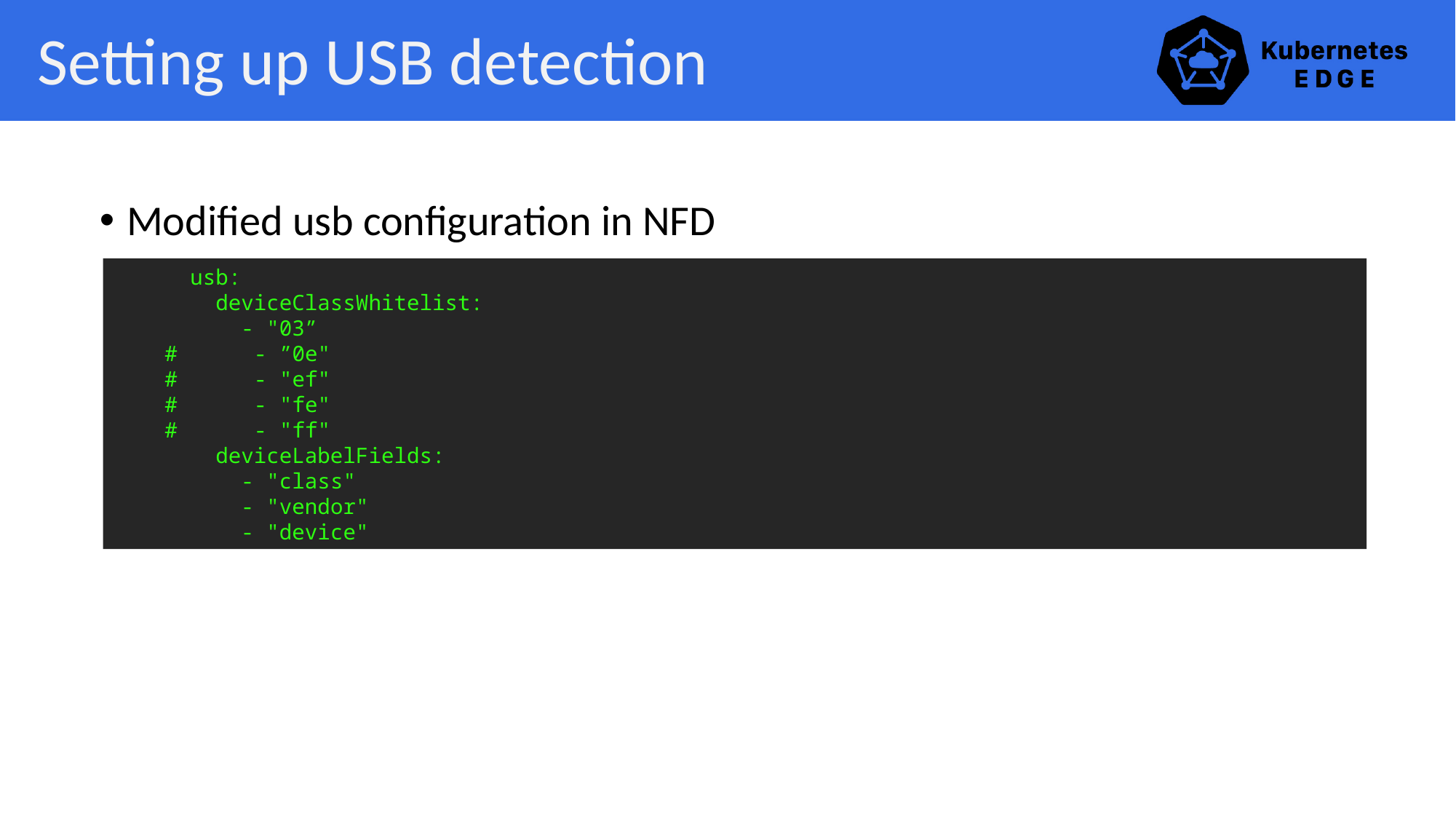

# Setting up USB detection
Modified usb configuration in NFD
      usb:
        deviceClassWhitelist:
          - "03”
    #      - ”0e"
    #      - "ef"
    #      - "fe"
    #      - "ff"
        deviceLabelFields:
          - "class"
          - "vendor"
          - "device"